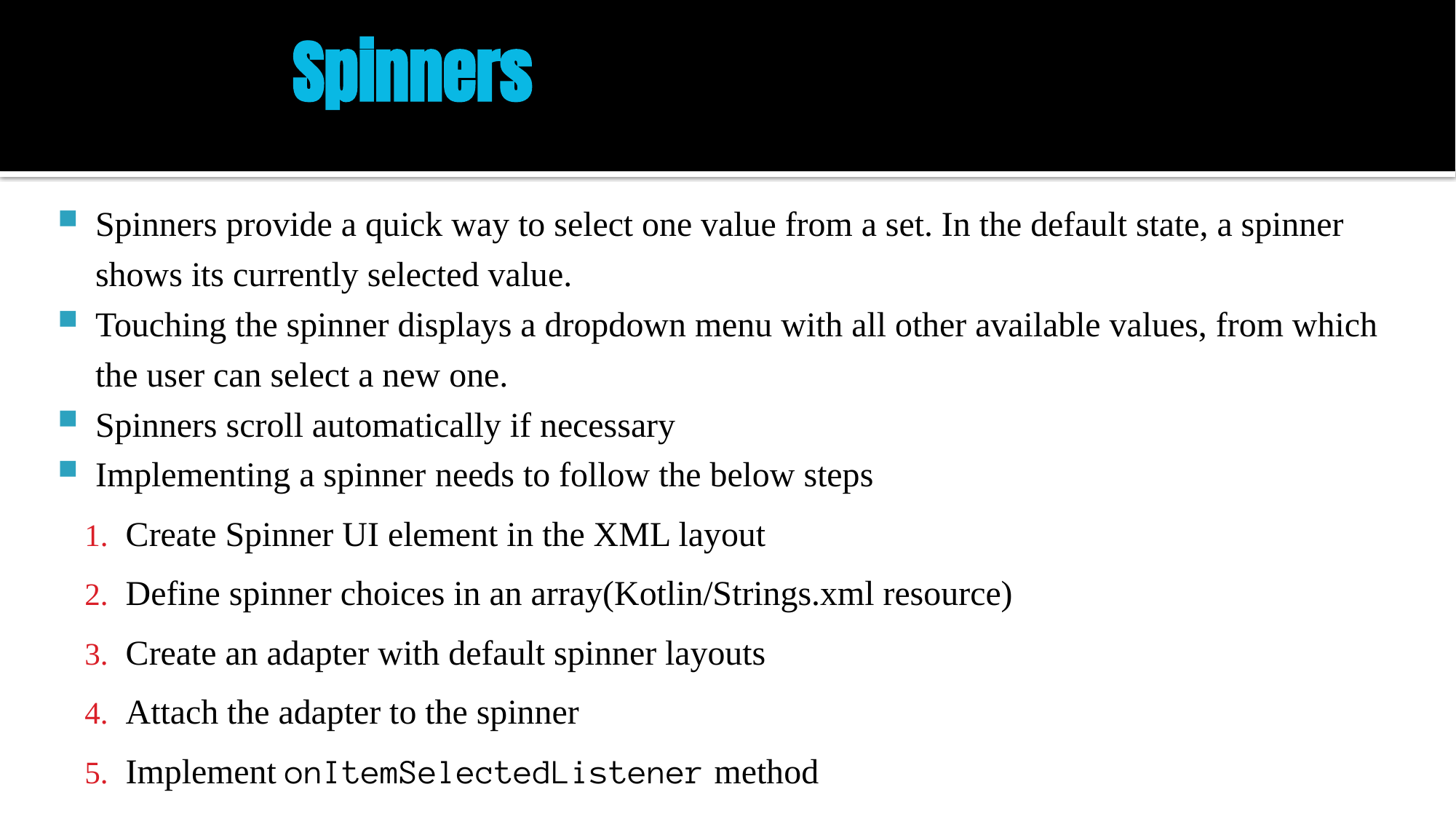

# Spinners
Spinners provide a quick way to select one value from a set. In the default state, a spinner shows its currently selected value.
Touching the spinner displays a dropdown menu with all other available values, from which the user can select a new one.
Spinners scroll automatically if necessary
Implementing a spinner needs to follow the below steps
Create Spinner UI element in the XML layout
Define spinner choices in an array(Kotlin/Strings.xml resource)
Create an adapter with default spinner layouts
Attach the adapter to the spinner
Implement onItemSelectedListener method